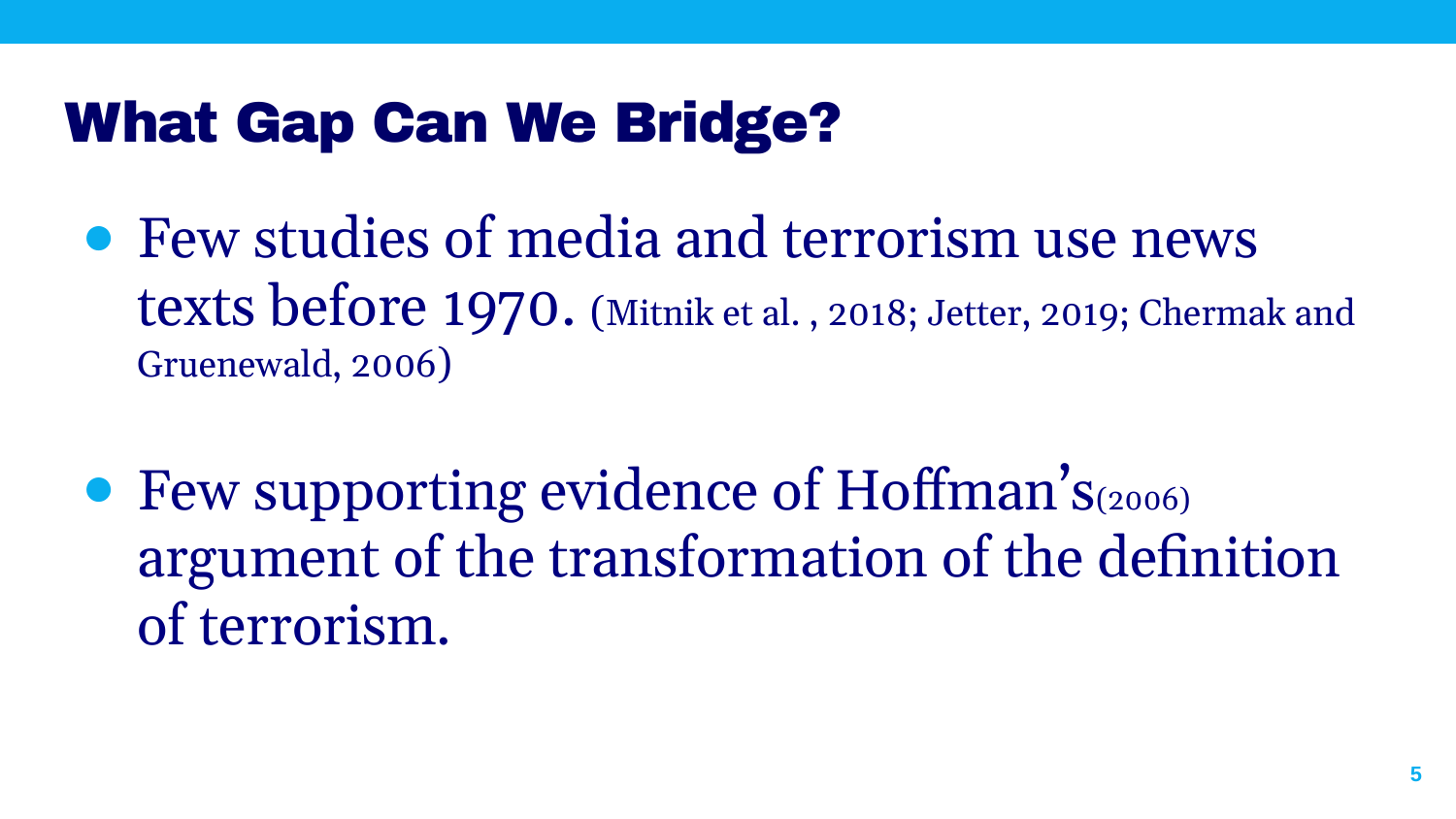

# What Gap Can We Bridge?
Few studies of media and terrorism use news texts before 1970. (Mitnik et al. , 2018; Jetter, 2019; Chermak and Gruenewald, 2006)

Few supporting evidence of Hoffman’s(2006) argument of the transformation of the definition of terrorism.

5